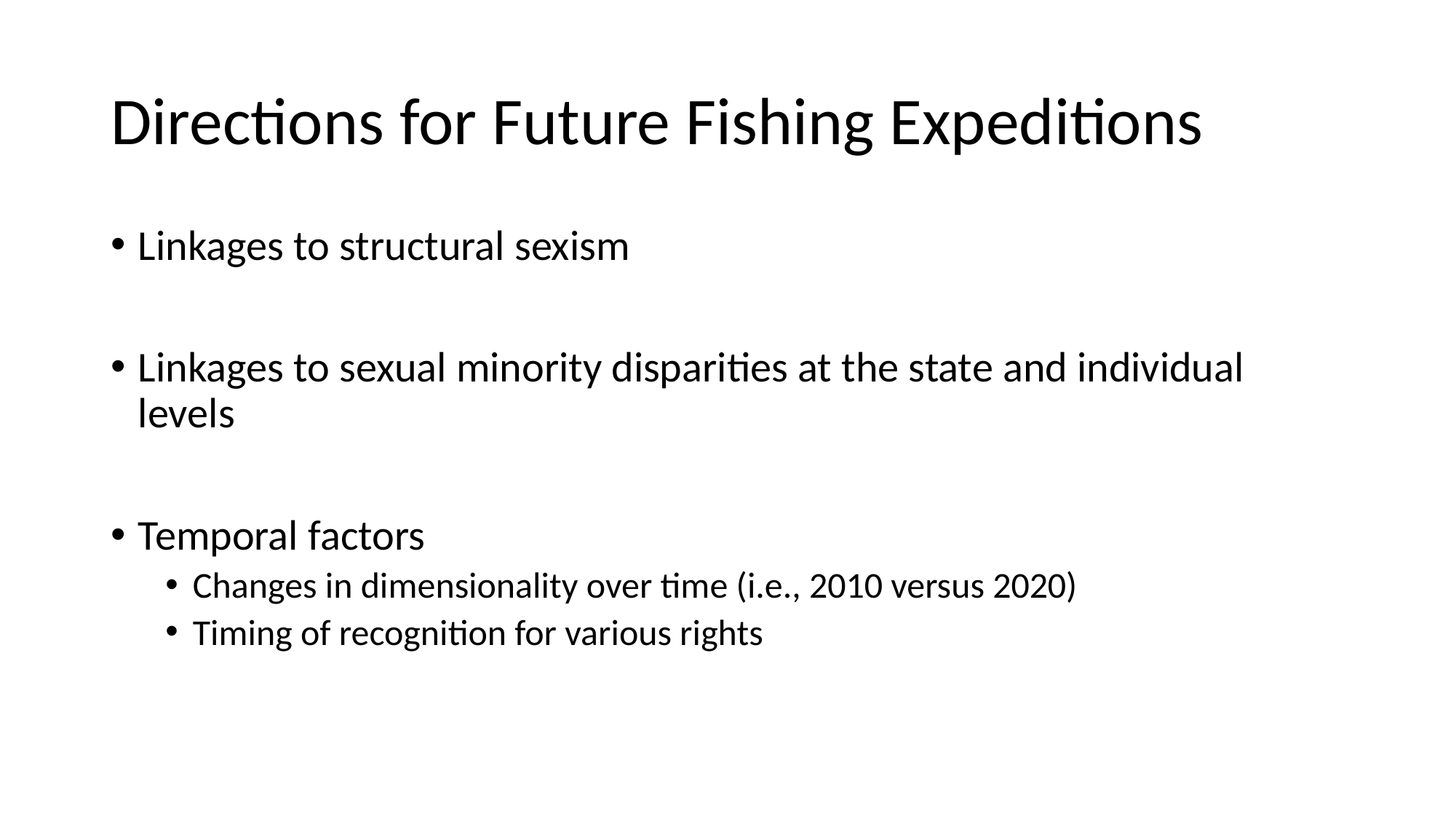

# Directions for Future Fishing Expeditions
Linkages to structural sexism

Linkages to sexual minority disparities at the state and individual levels

Temporal factors
Changes in dimensionality over time (i.e., 2010 versus 2020)
Timing of recognition for various rights